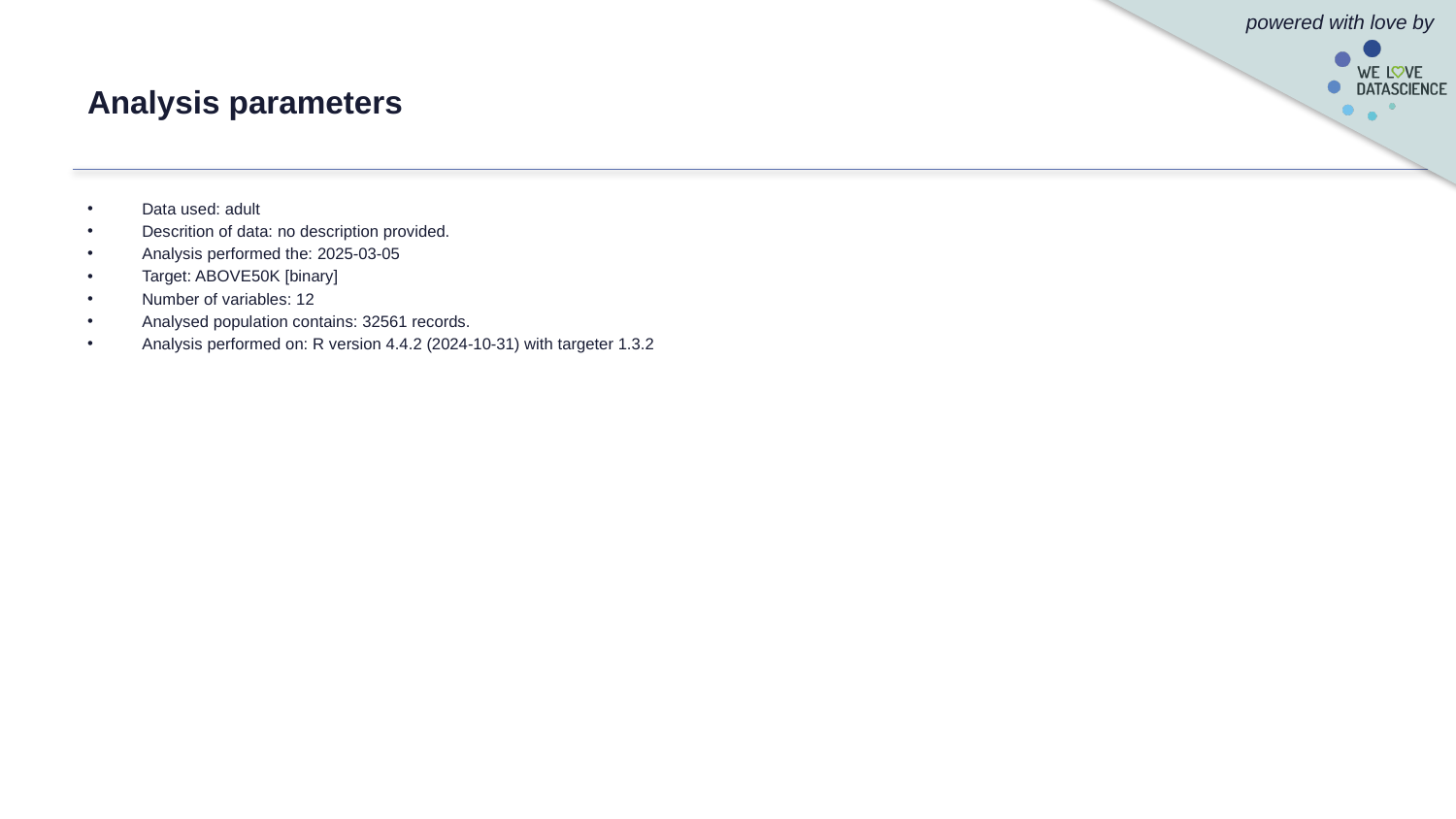

# Analysis parameters
Data used: adult
Descrition of data: no description provided.
Analysis performed the: 2025-03-05
Target: ABOVE50K [binary]
Number of variables: 12
Analysed population contains: 32561 records.
Analysis performed on: R version 4.4.2 (2024-10-31) with targeter 1.3.2